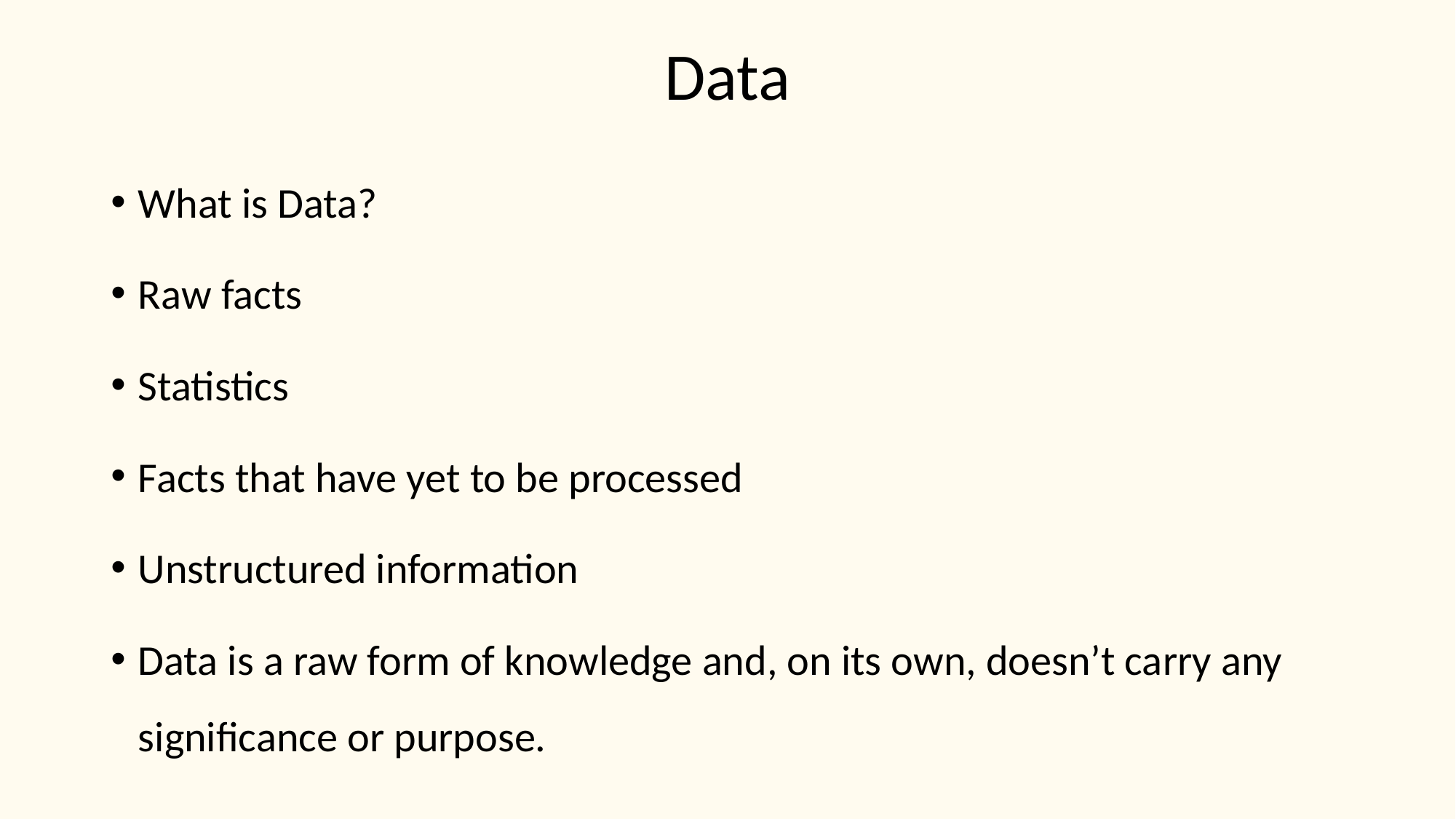

# Data
What is Data?
Raw facts
Statistics
Facts that have yet to be processed
Unstructured information
Data is a raw form of knowledge and, on its own, doesn’t carry any significance or purpose.